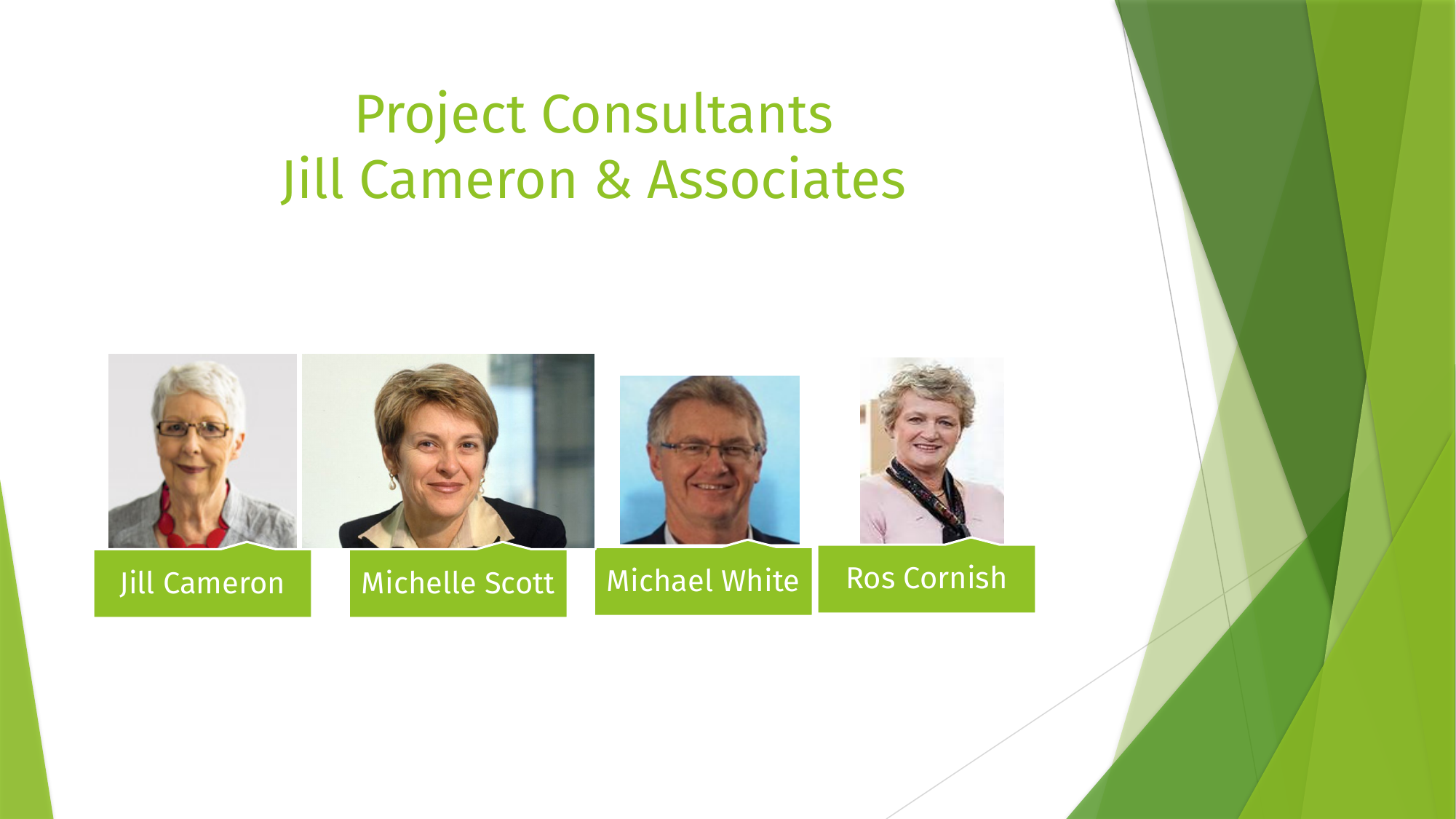

# Project Consultants Jill Cameron & Associates
Ros Cornish
Jill Cameron
Michael White
Michelle Scott